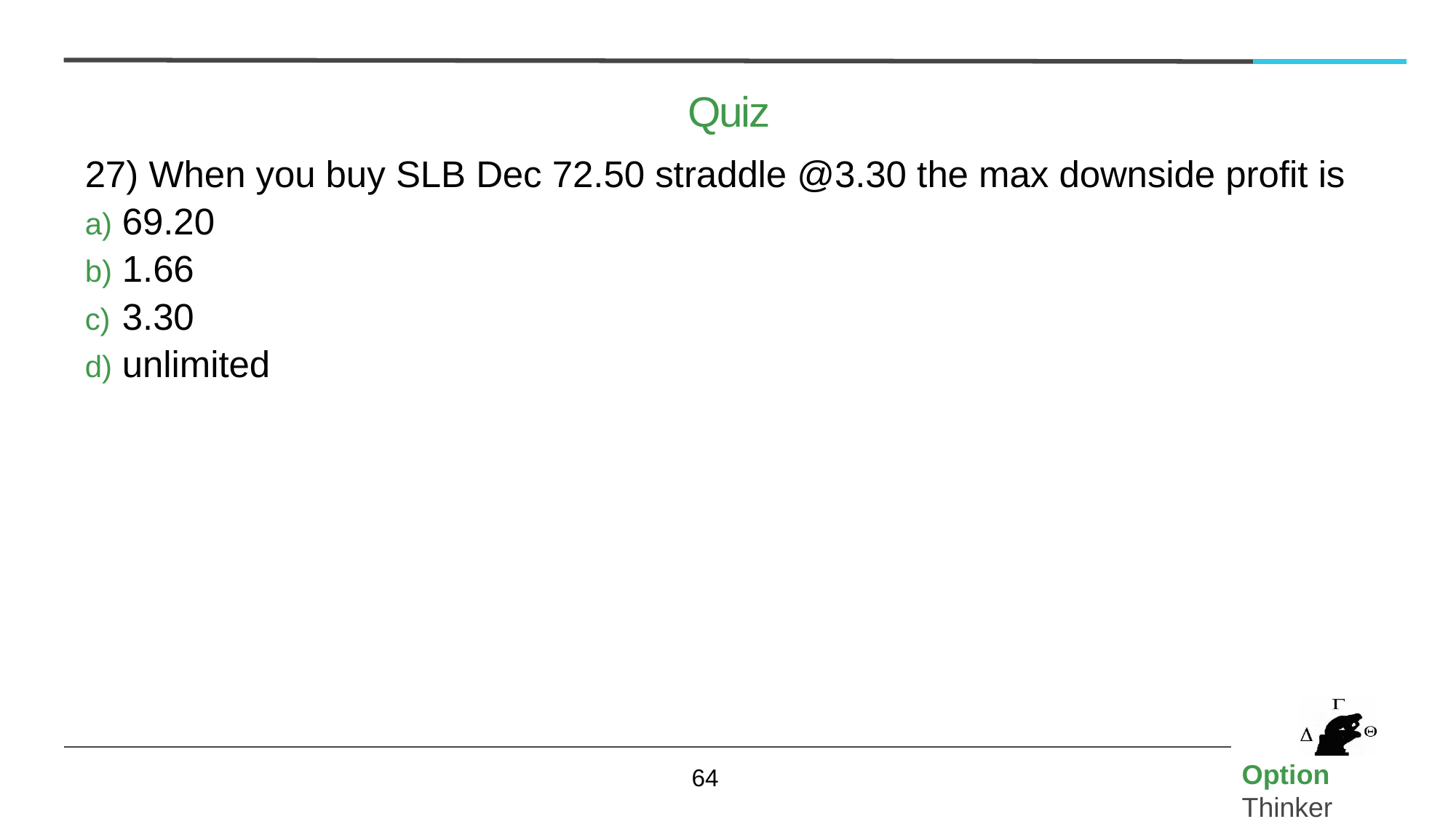

# Quiz
27) When you buy SLB Dec 72.50 straddle @3.30 the max downside profit is
69.20
1.66
3.30
unlimited